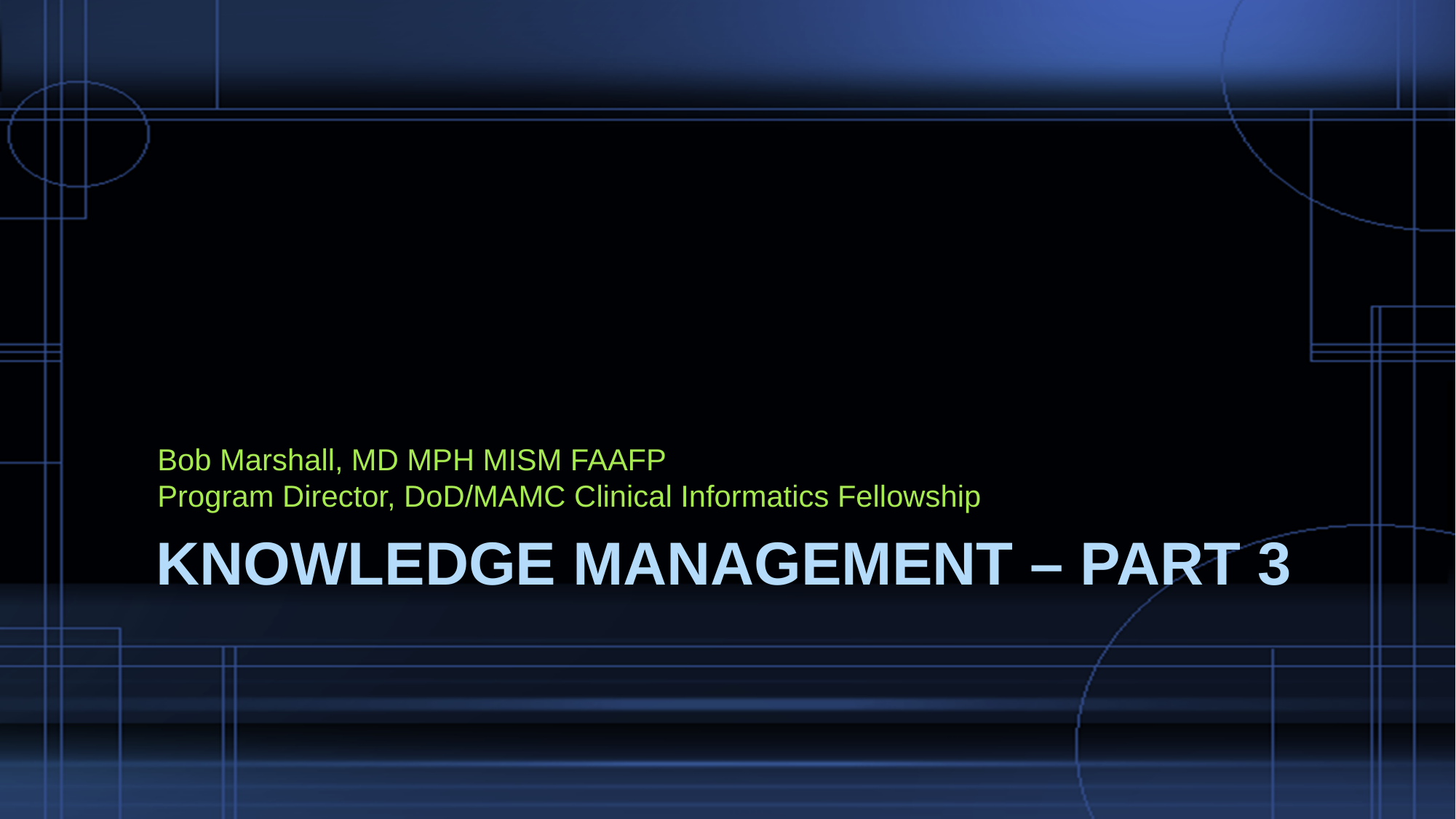

Bob Marshall, MD MPH MISM FAAFP
Program Director, DoD/MAMC Clinical Informatics Fellowship
# Knowledge Management – Part 3